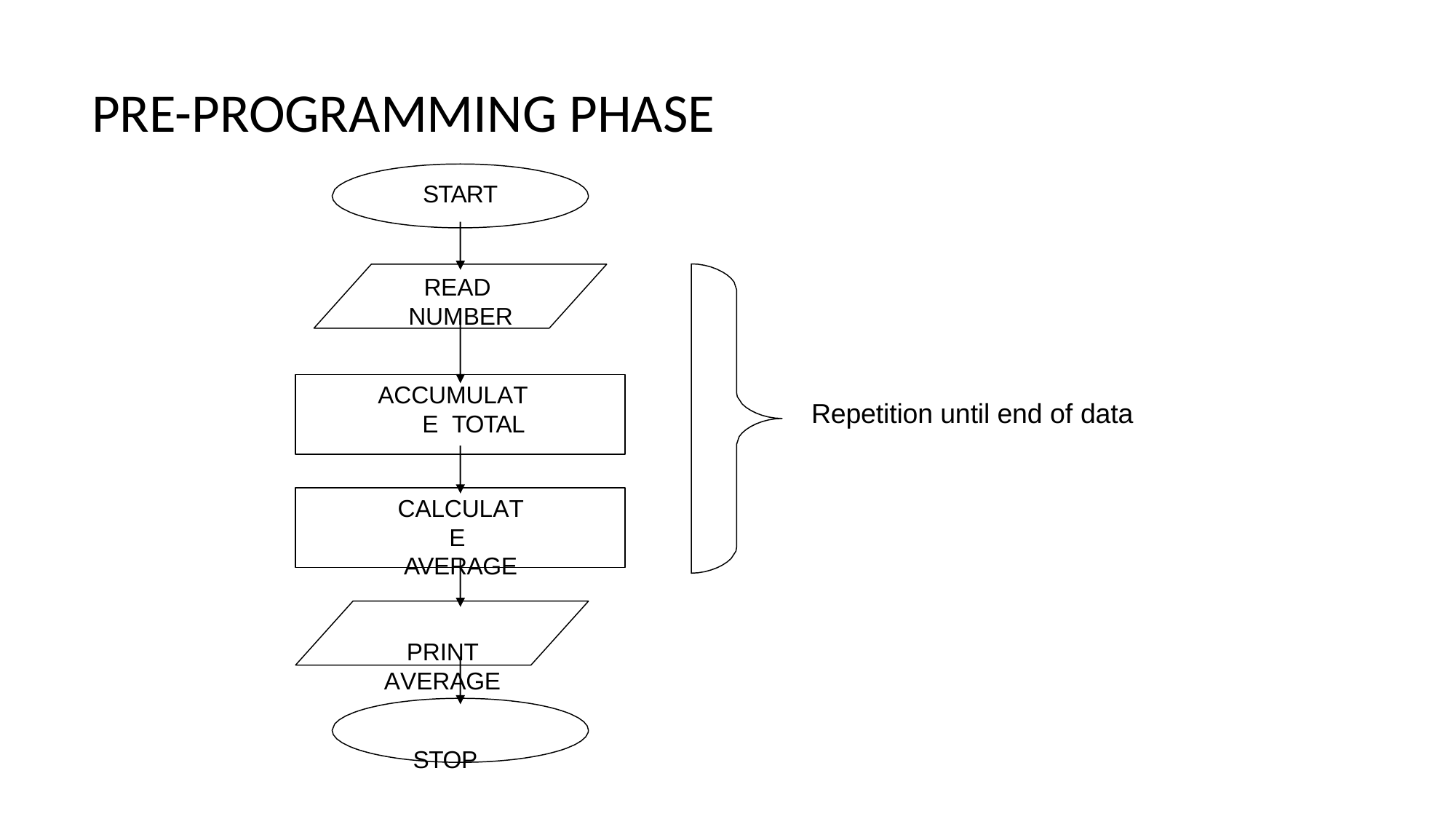

# PRE-PROGRAMMING PHASE

START

READ  NUMBER

ACCUMULATE  TOTAL
Repetition until end of data

CALCULATE  AVERAGE

PRINT
AVERAGE

STOP